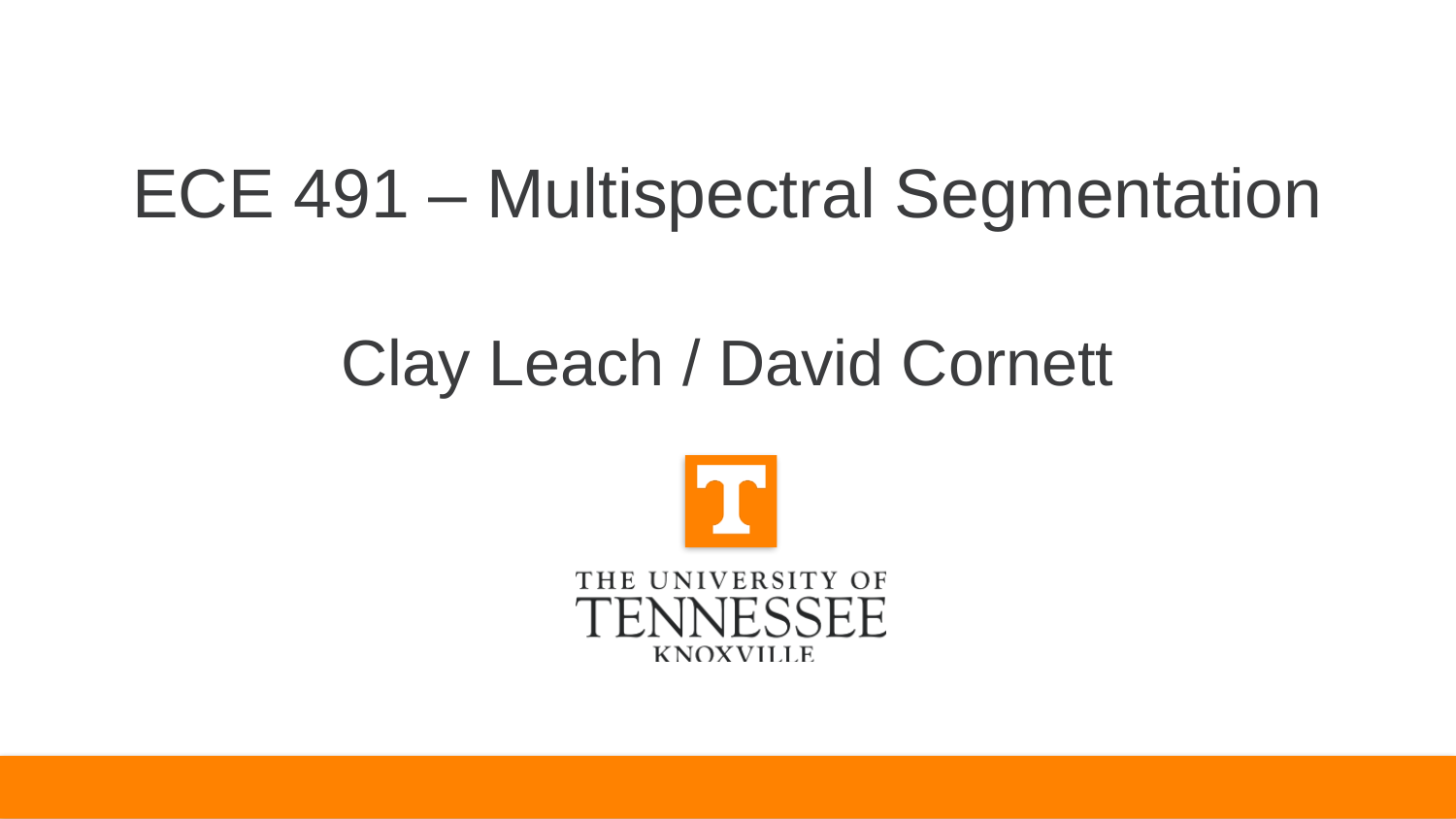

# ECE 491 – Multispectral Segmentation
Clay Leach / David Cornett